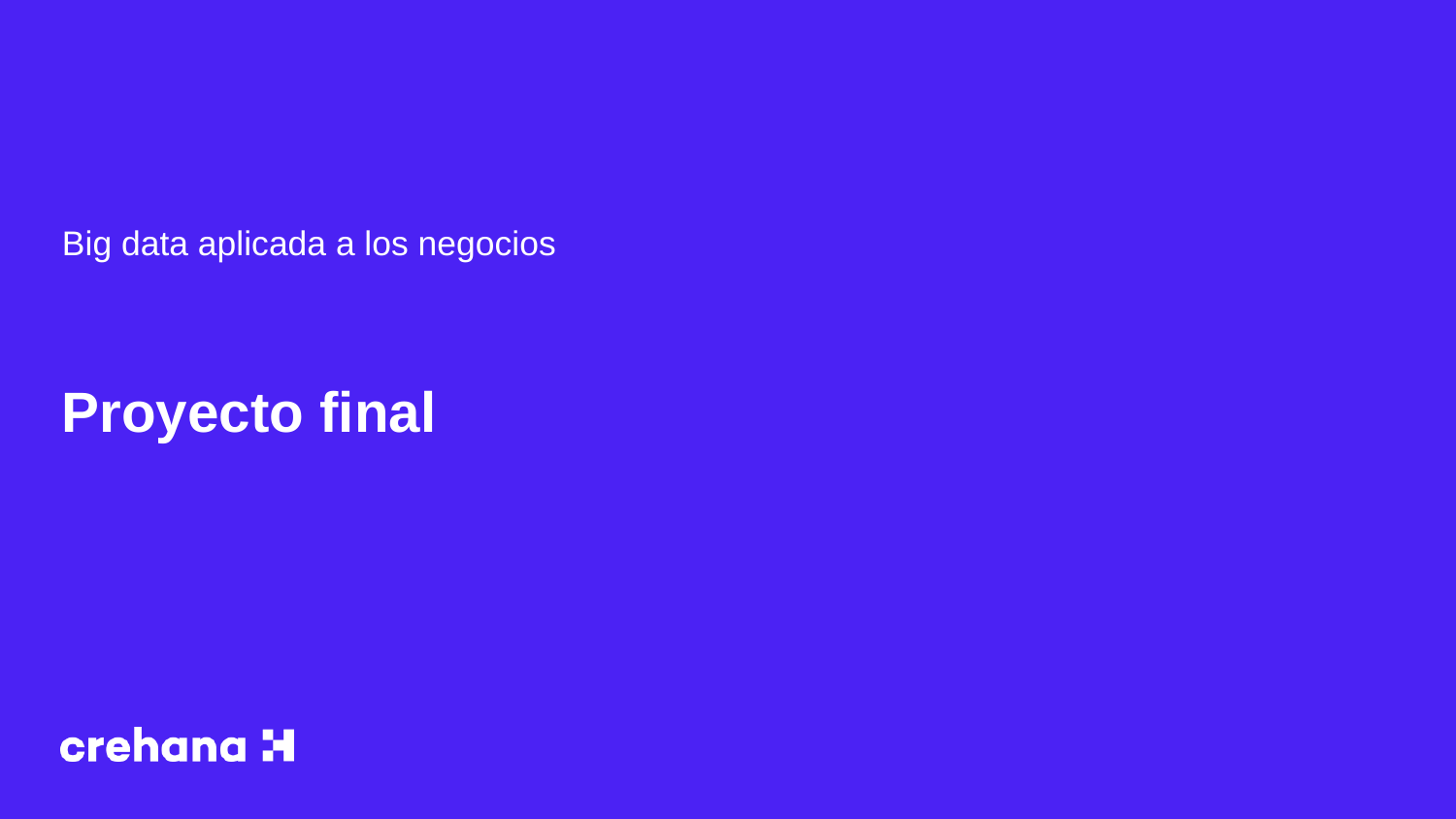

Big data aplicada a los negocios
# Proyecto final